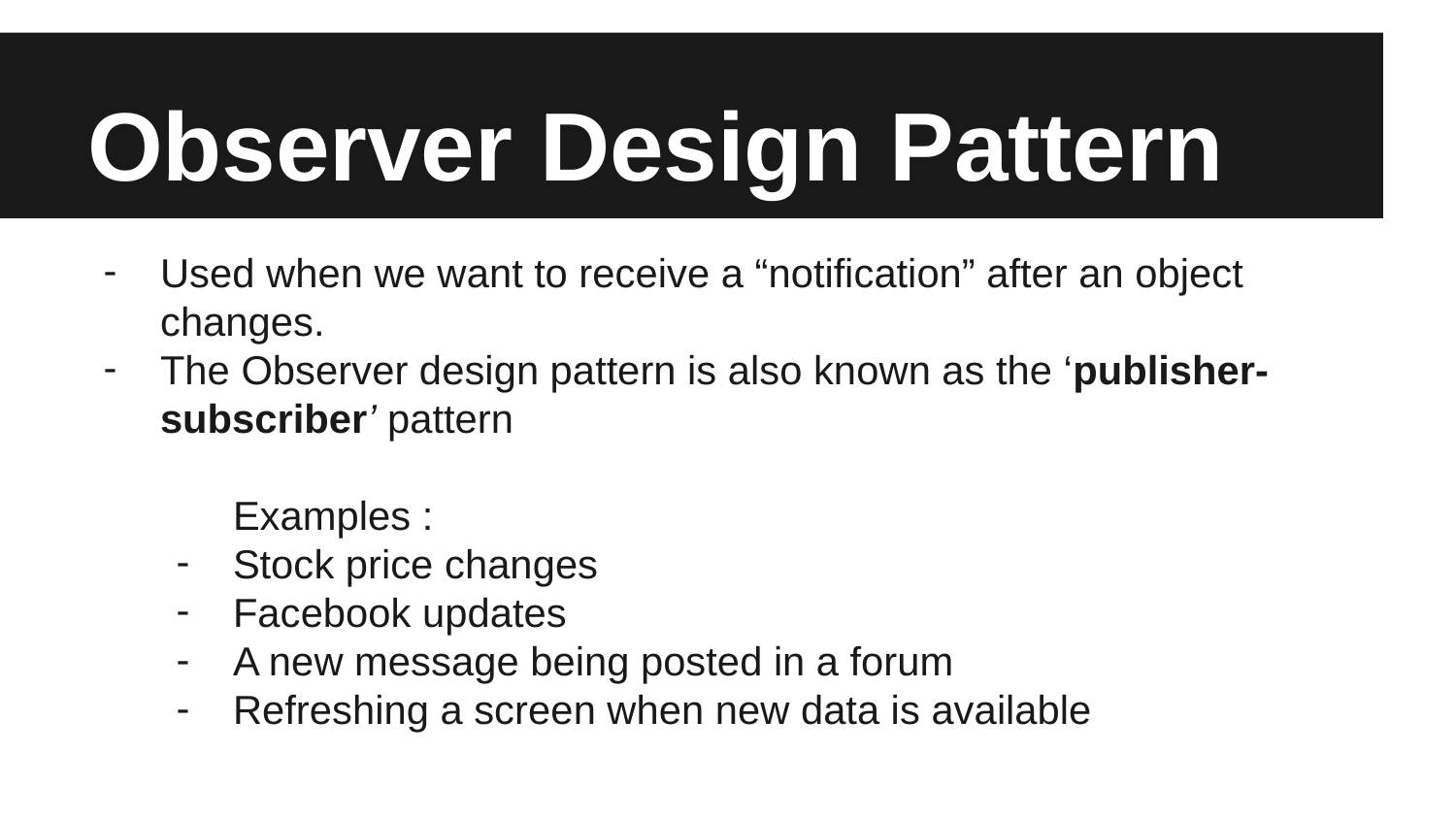

# Observer Design Pattern
Used when we want to receive a “notification” after an object changes.
The Observer design pattern is also known as the ‘publisher-subscriber’ pattern

	Examples :
Stock price changes
Facebook updates
A new message being posted in a forum
Refreshing a screen when new data is available